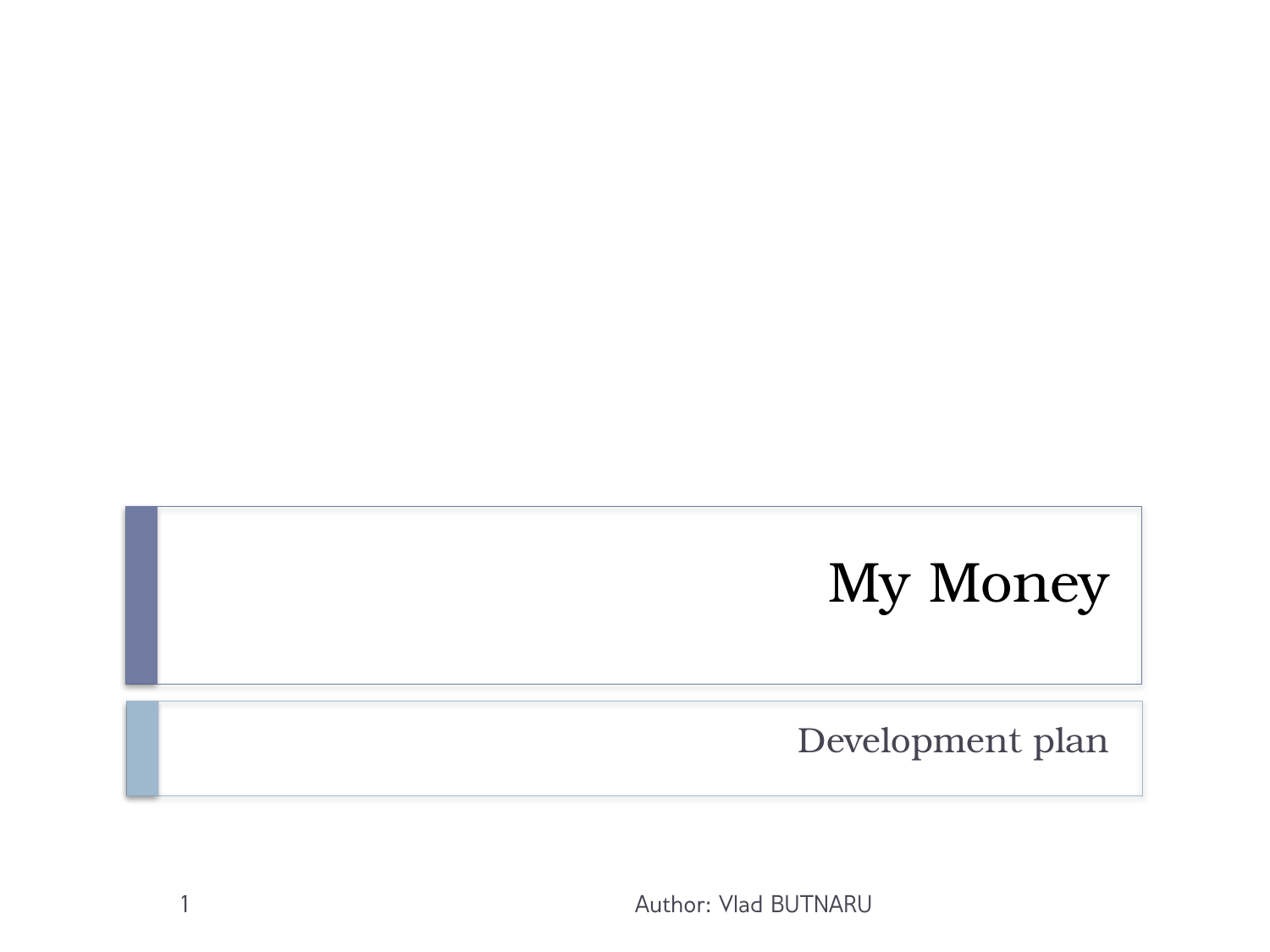

# My Money
Development plan
1
Author: Vlad BUTNARU